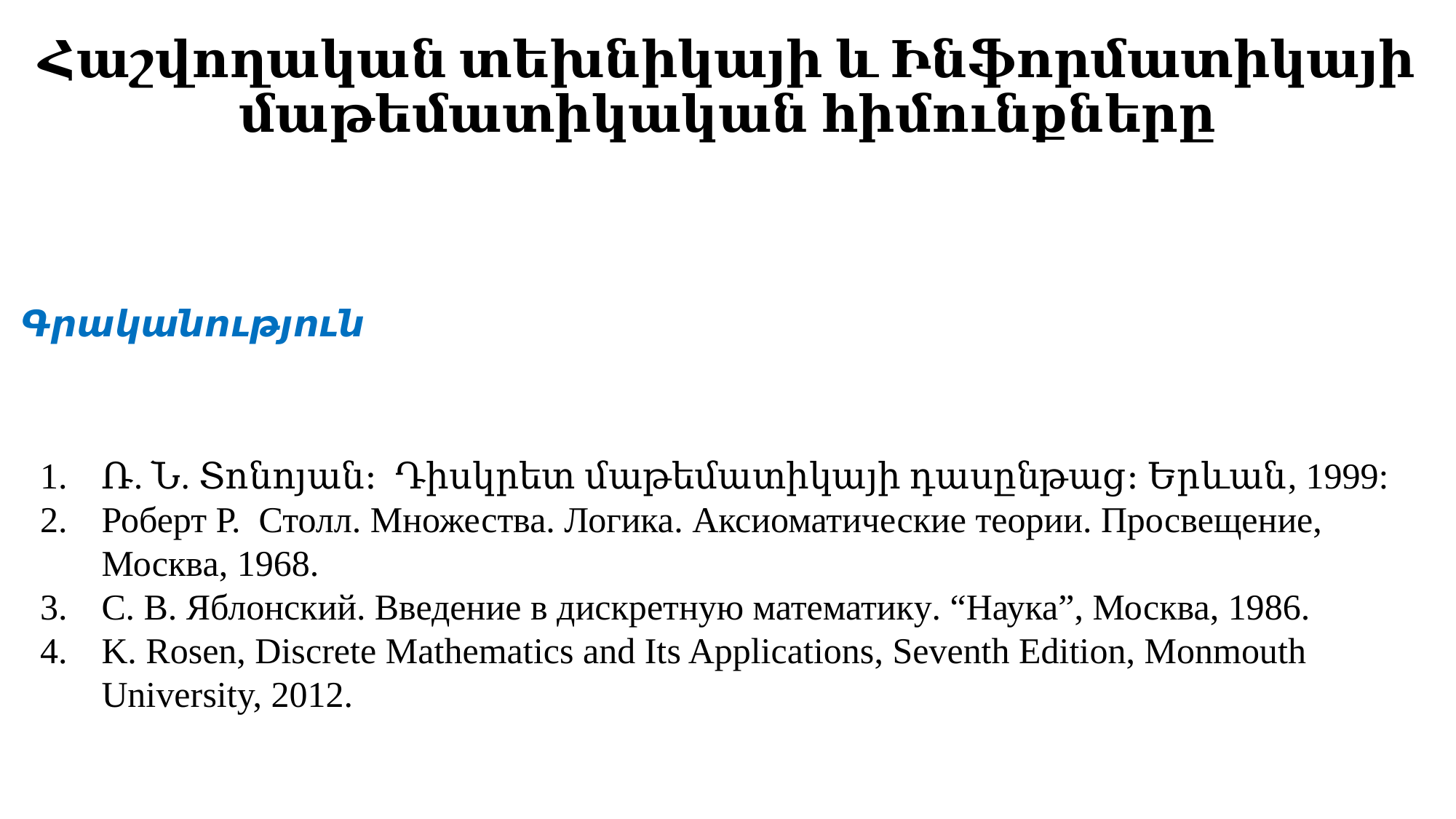

# Հաշվողական տեխնիկայի և Ինֆորմատիկայի մաթեմատիկական հիմունքները
Գրականություն
Ռ. Ն. Տոնոյան։  Դիսկրետ մաթեմատիկայի դասընթաց։ Երևան, 1999:
Роберт Р.  Столл. Множества. Логика. Аксиоматические теории. Просвещение, Москва, 1968.
С. В. Яблонский. Введение в дискретную математику. “Наука”, Москва, 1986.
K. Rosen, Discrete Mathematics and Its Applications, Seventh Edition, Monmouth University, 2012.